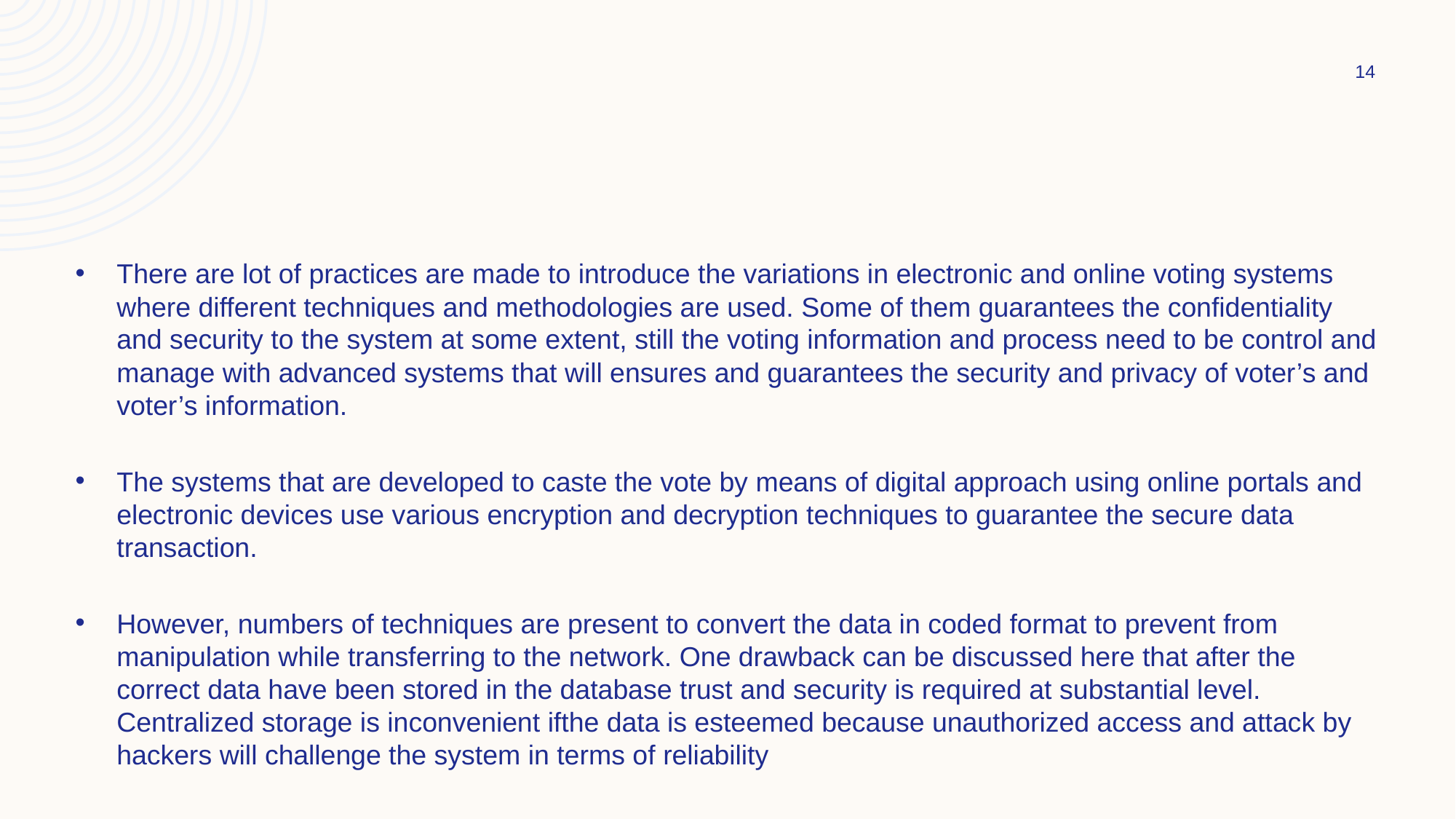

14
There are lot of practices are made to introduce the variations in electronic and online voting systems where different techniques and methodologies are used. Some of them guarantees the confidentiality and security to the system at some extent, still the voting information and process need to be control and manage with advanced systems that will ensures and guarantees the security and privacy of voter’s and voter’s information.

The systems that are developed to caste the vote by means of digital approach using online portals and electronic devices use various encryption and decryption techniques to guarantee the secure data transaction.

However, numbers of techniques are present to convert the data in coded format to prevent from manipulation while transferring to the network. One drawback can be discussed here that after the correct data have been stored in the database trust and security is required at substantial level. Centralized storage is inconvenient ifthe data is esteemed because unauthorized access and attack by hackers will challenge the system in terms of reliability